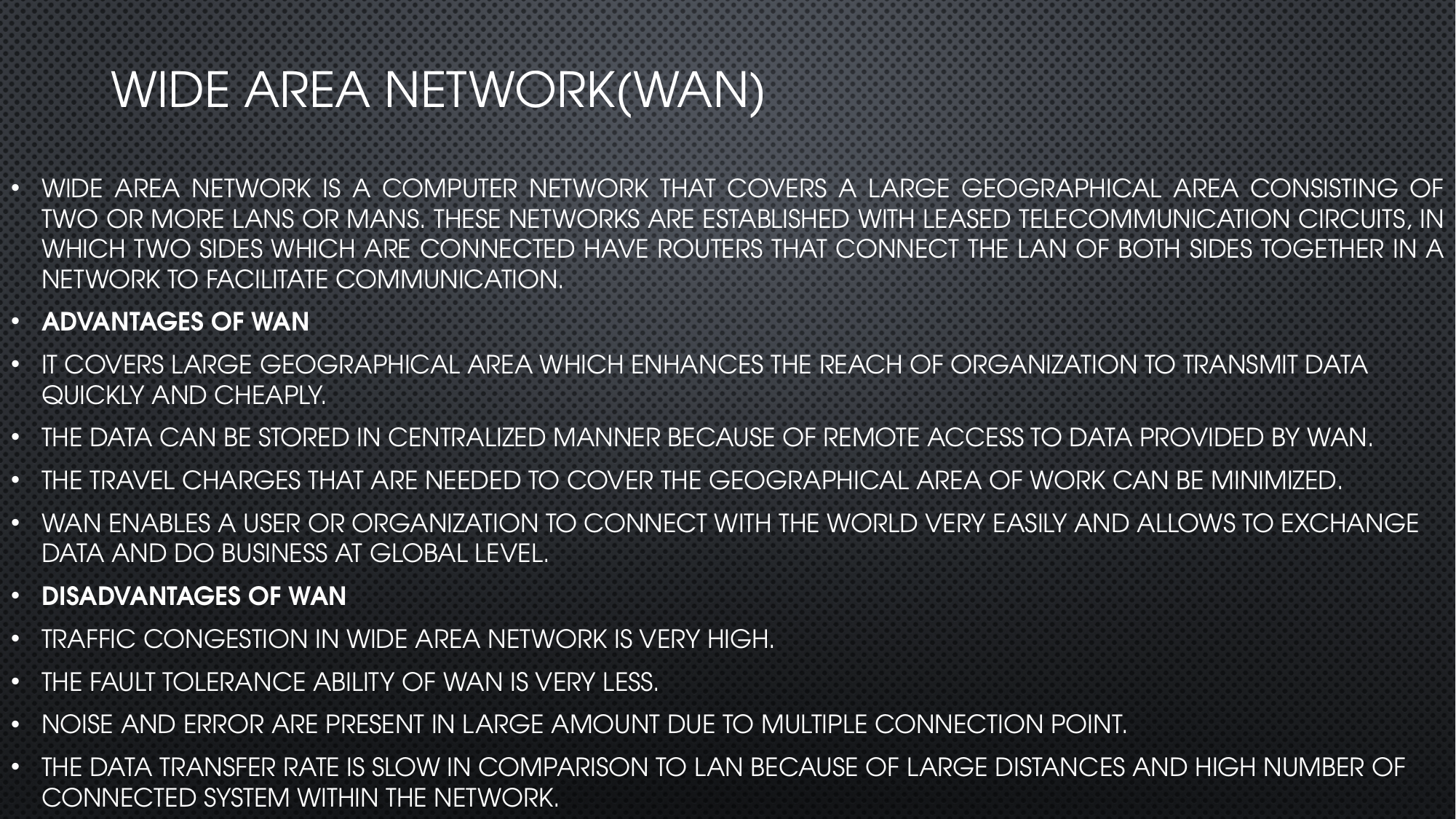

# Wide Area Network(WAN)
Wide area network is a computer network that covers a large geographical area consisting of two or more LANs or MANs. These networks are established with leased telecommunication circuits, in which two sides which are connected have routers that connect the LAN of both sides together in a network to facilitate communication.
Advantages of WAN
It covers large geographical area which enhances the reach of organization to transmit data quickly and cheaply.
The data can be stored in centralized manner because of remote access to data provided by WAN.
The travel charges that are needed to cover the geographical area of work can be minimized.
WAN enables a user or organization to connect with the world very easily and allows to exchange data and do business at global level.
Disadvantages of WAN
Traffic congestion in Wide Area Network is very high.
The fault tolerance ability of WAN is very less.
Noise and error are present in large amount due to multiple connection point.
The data transfer rate is slow in comparison to LAN because of large distances and high number of connected system within the network.